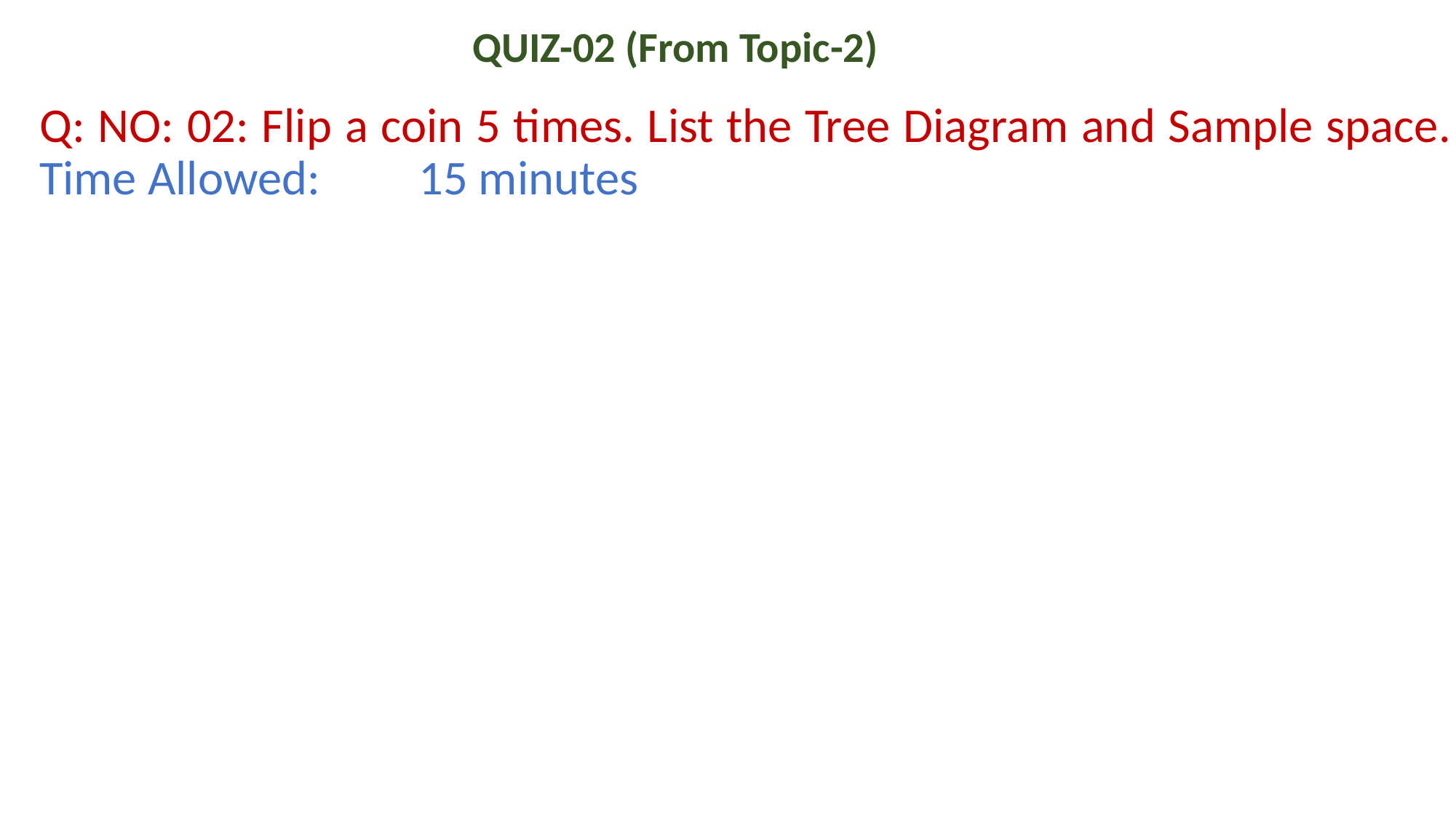

QUIZ-02 (From Topic-2)
# Q: NO: 02: Flip a coin 5 times. List the Tree Diagram and Sample space. Time Allowed:         15 minutes